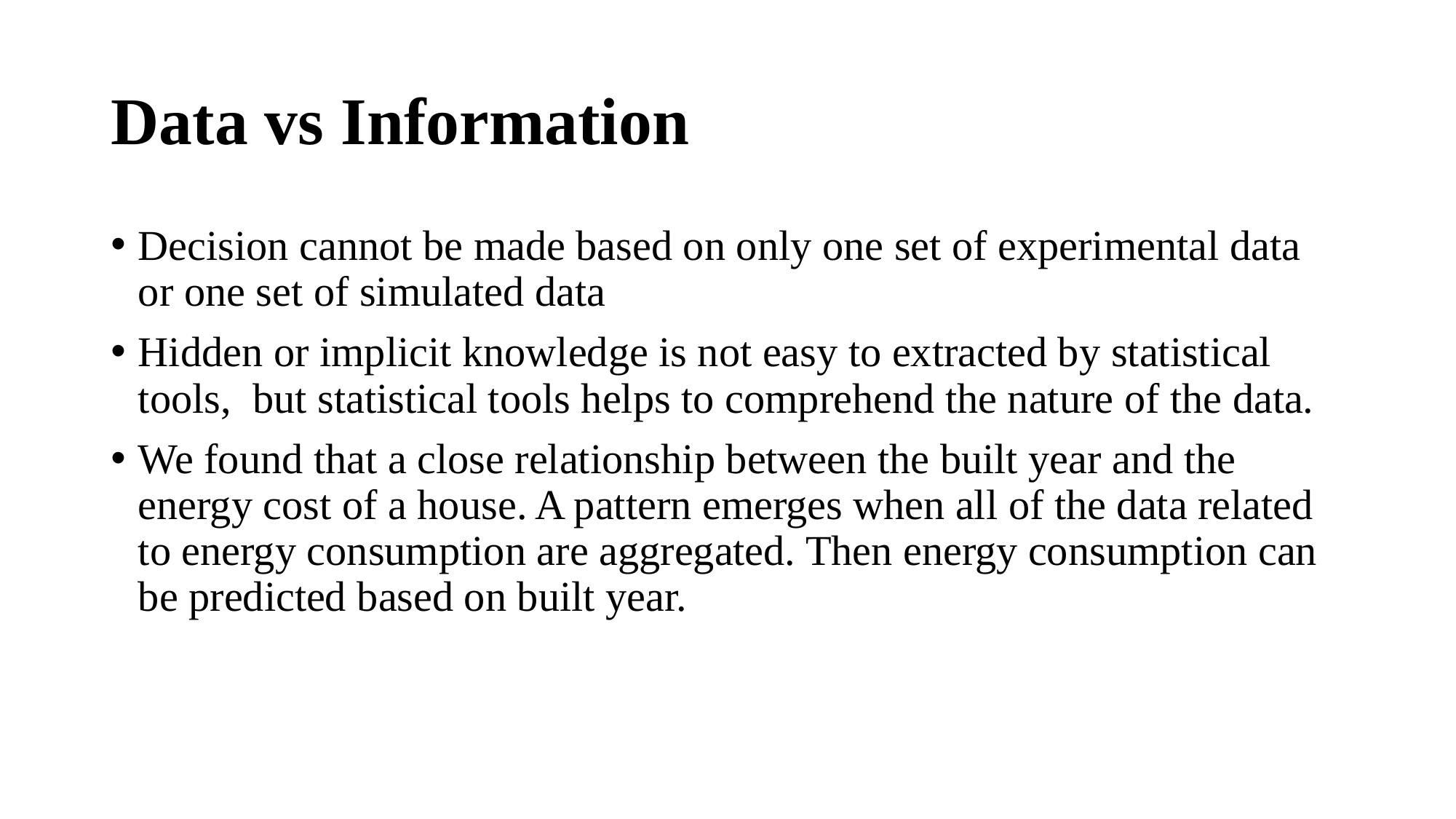

# Data vs Information
Decision cannot be made based on only one set of experimental data or one set of simulated data
Hidden or implicit knowledge is not easy to extracted by statistical tools,  but statistical tools helps to comprehend the nature of the data.
We found that a close relationship between the built year and the energy cost of a house. A pattern emerges when all of the data related to energy consumption are aggregated. Then energy consumption can be predicted based on built year.